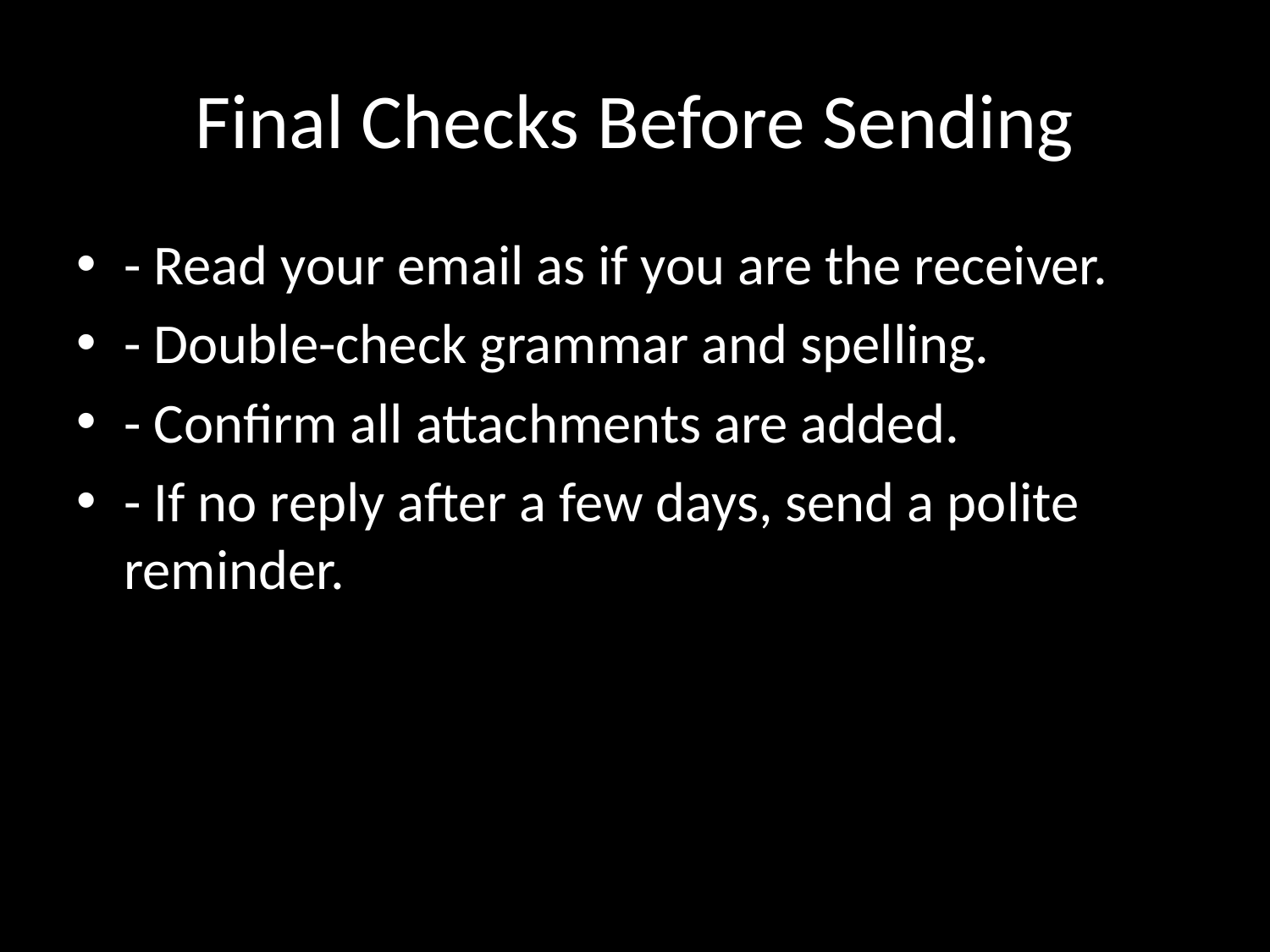

# Final Checks Before Sending
- Read your email as if you are the receiver.
- Double-check grammar and spelling.
- Confirm all attachments are added.
- If no reply after a few days, send a polite reminder.